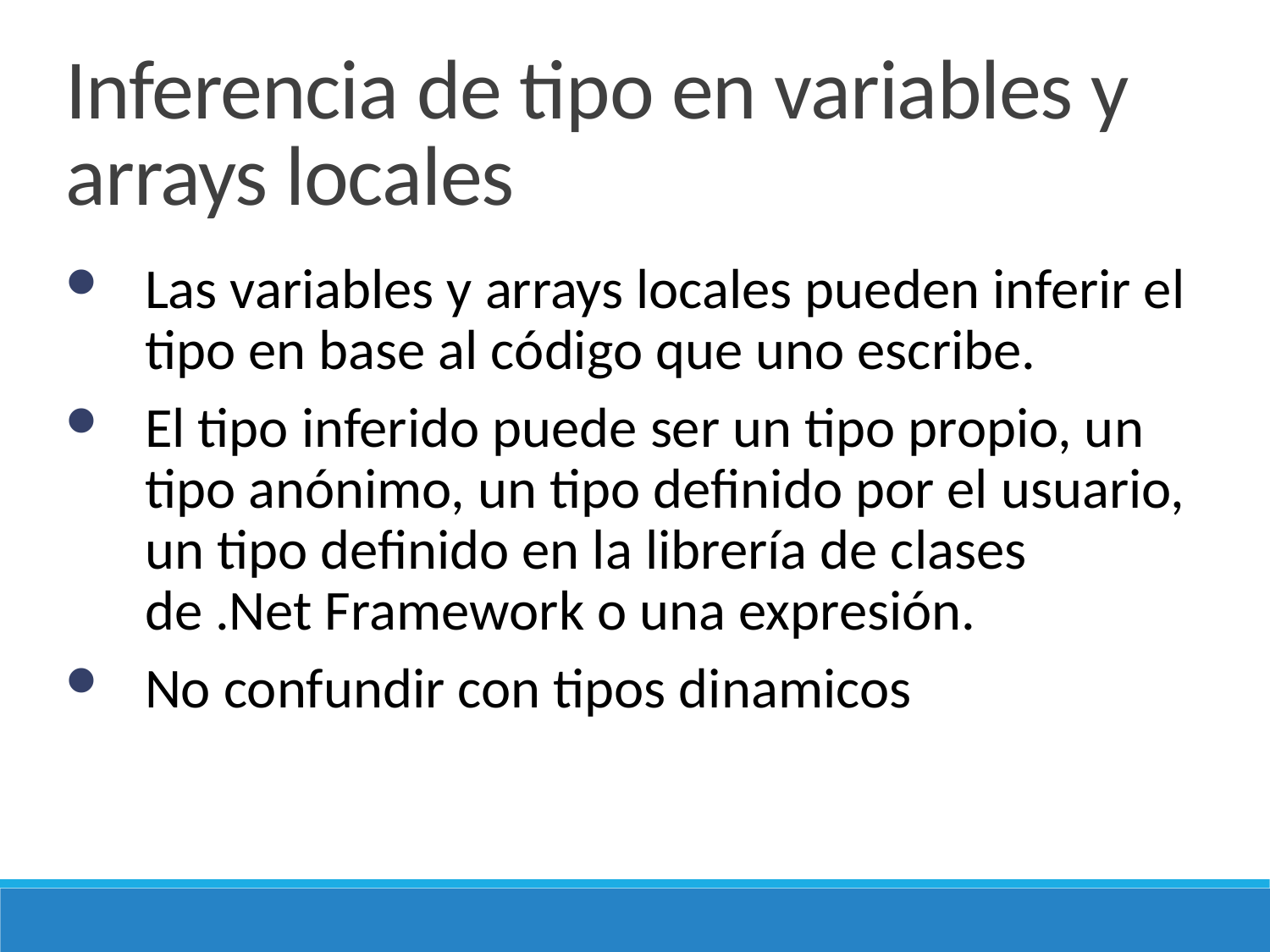

Inferencia de tipo en variables y arrays locales
Las variables y arrays locales pueden inferir el tipo en base al código que uno escribe.
El tipo inferido puede ser un tipo propio, un tipo anónimo, un tipo definido por el usuario, un tipo definido en la librería de clases de .Net Framework o una expresión.
No confundir con tipos dinamicos